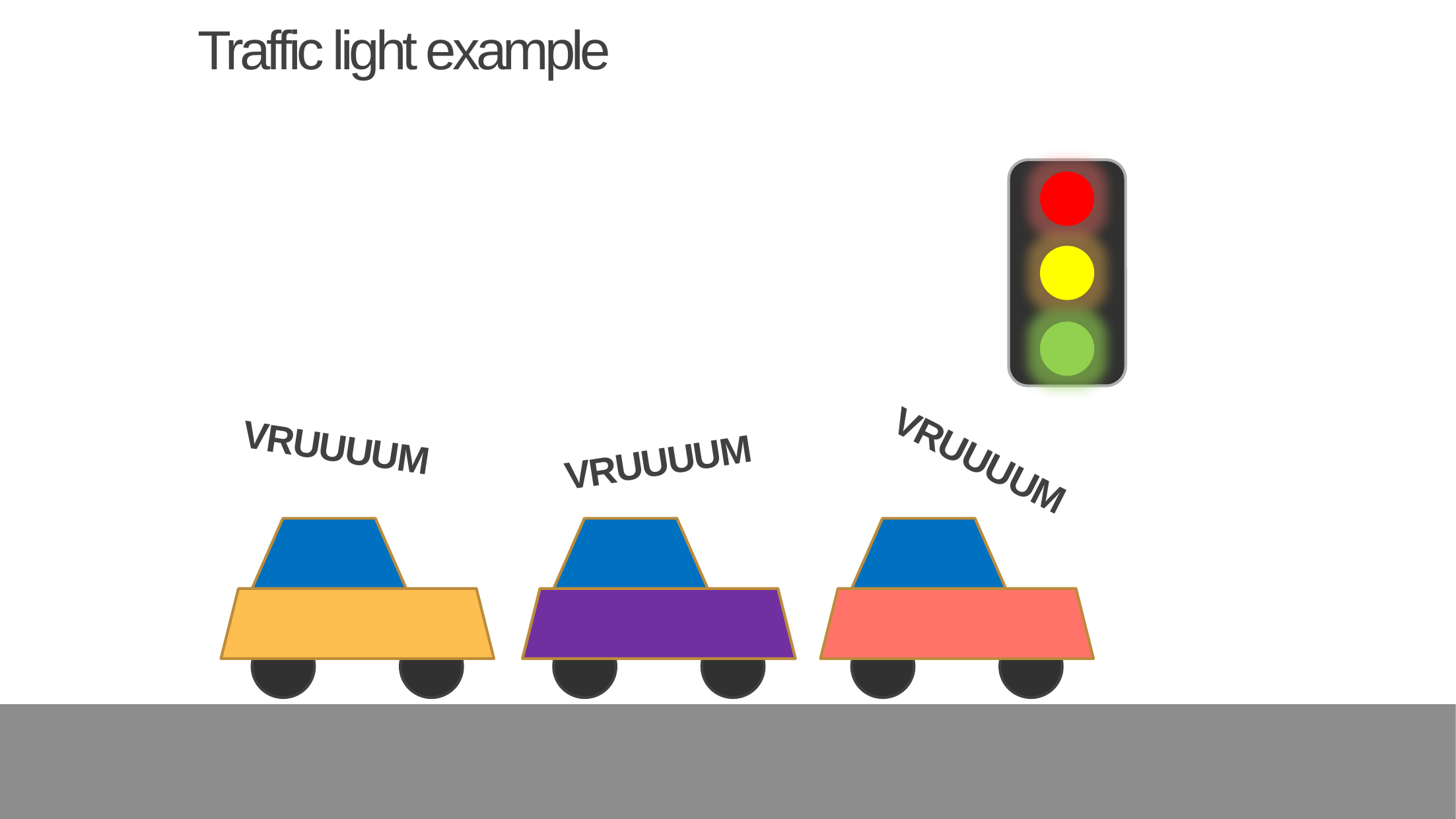

# Traffic light example

VRUUUUM
VRUUUUM
VRUUUUM